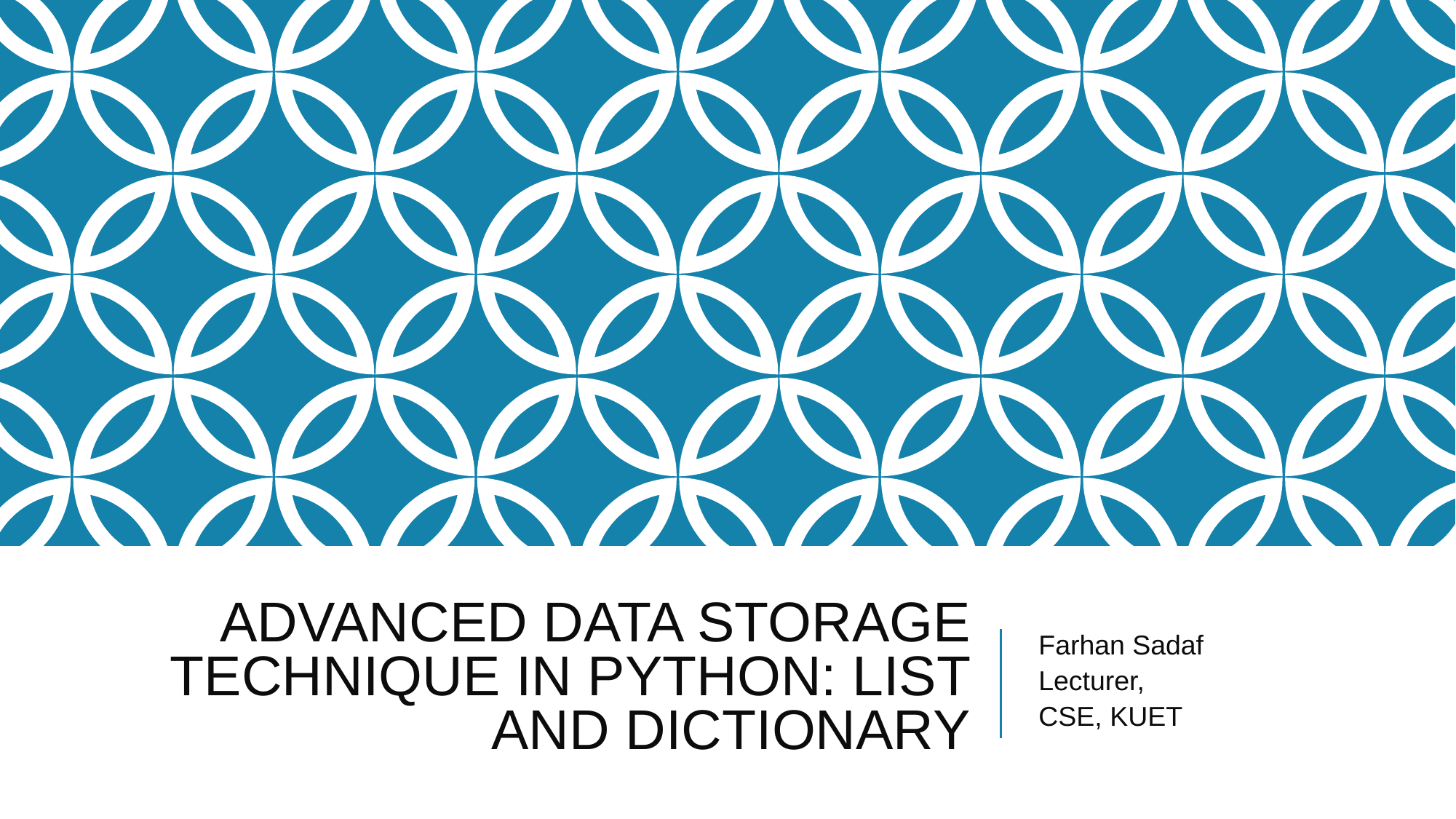

# ADVANCED DATA STORAGE TECHNIQUE IN PYTHON: LIST AND DICTIONARY
Farhan Sadaf
Lecturer,
CSE, KUET